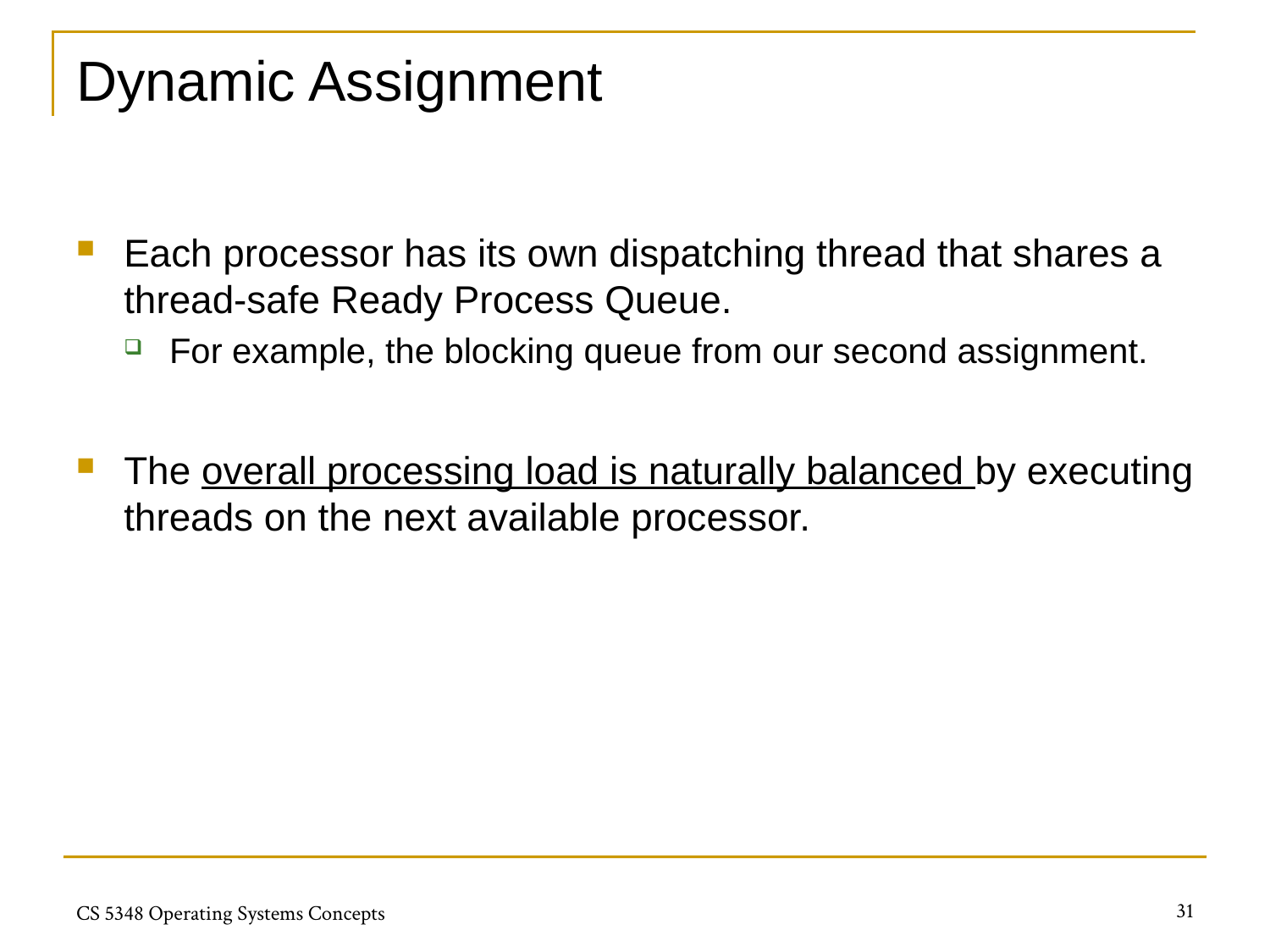

# Dynamic Assignment
Each processor has its own dispatching thread that shares a thread-safe Ready Process Queue.
For example, the blocking queue from our second assignment.

The overall processing load is naturally balanced by executing threads on the next available processor.

31
CS 5348 Operating Systems Concepts